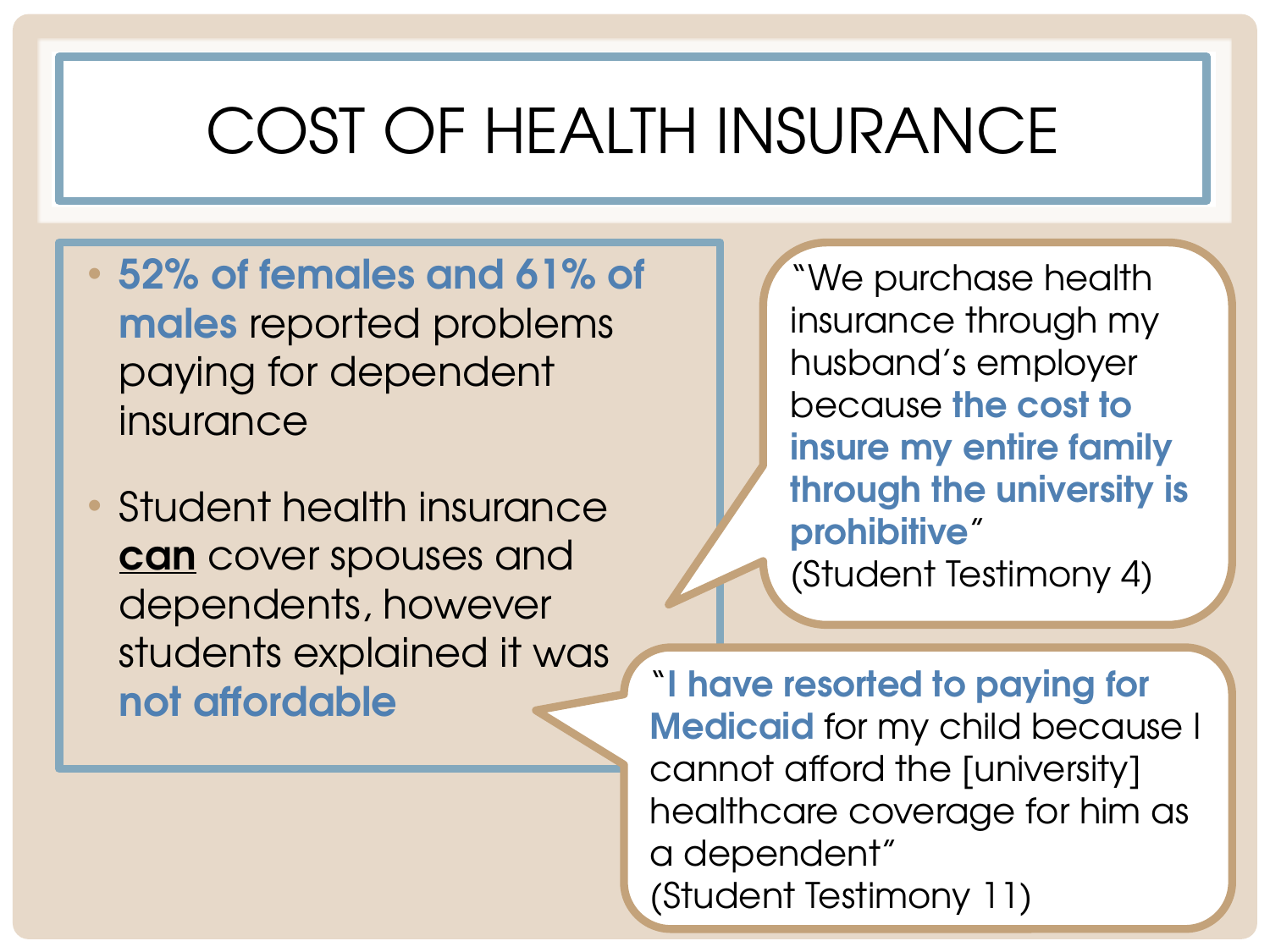

# Cost of health insurance
52% of females and 61% of males reported problems paying for dependent insurance

Student health insurance
can cover spouses and dependents, however students explained it was
not affordable

“We purchase health insurance through my husband’s employer because the cost to insure my entire family through the university is prohibitive”
(Student Testimony 4)
“I have resorted to paying for Medicaid for my child because I cannot afford the [university] healthcare coverage for him as a dependent”
(Student Testimony 11)